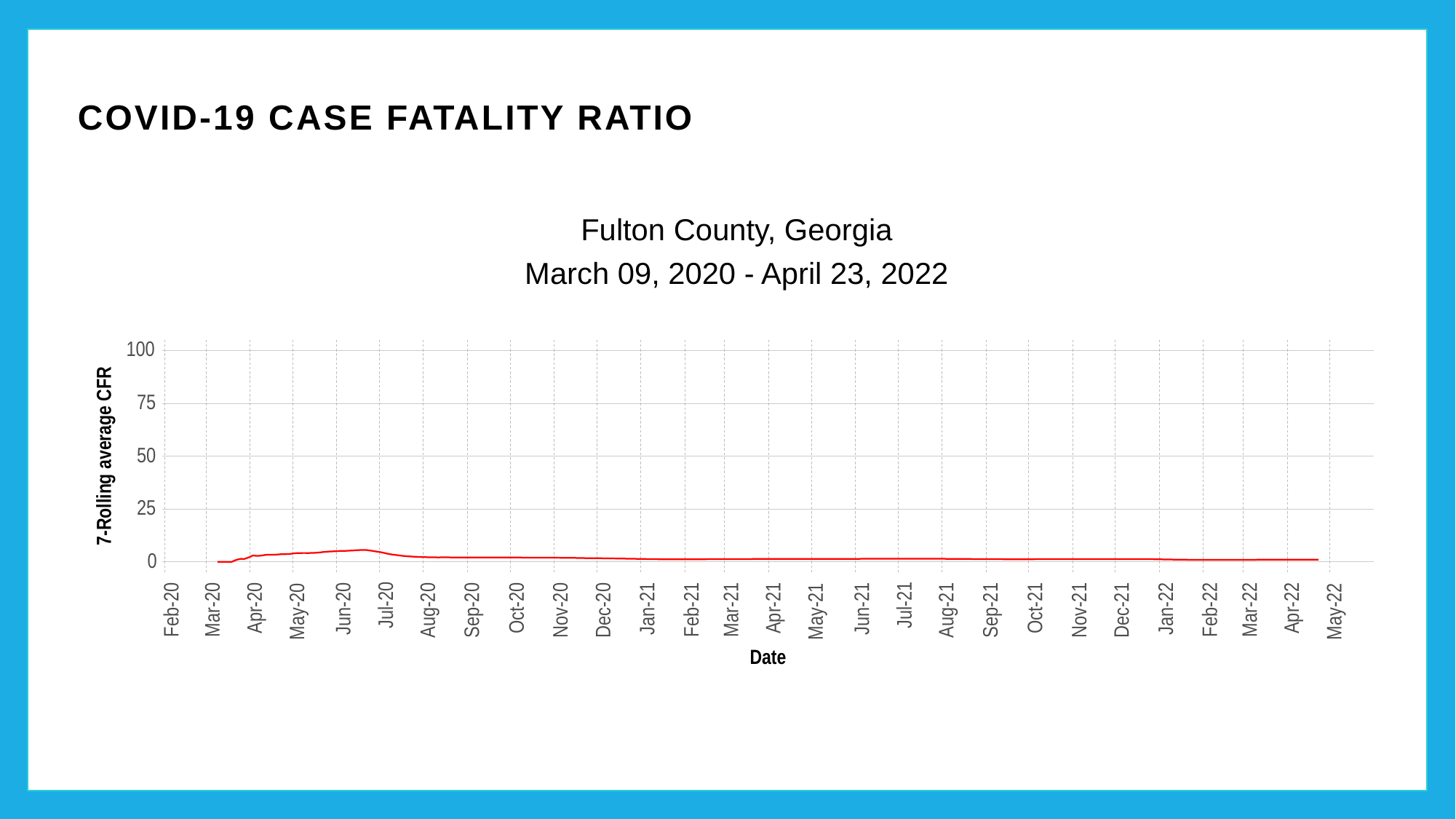

# COVID-19 Case Fatality Ratio
Fulton County, Georgia

March 09, 2020 - April 23, 2022

100

75

7-Rolling average CFR
50

25

0

Jul-20
Jul-21
Apr-20
Apr-21
Apr-22
Oct-20
Oct-21
Aug-20
Aug-21
Sep-20
Sep-21
Jun-20
Jan-21
Jun-21
Jan-22
May-20
May-21
May-22
Mar-20
Mar-21
Mar-22
Feb-20
Feb-21
Feb-22
Nov-20
Dec-20
Nov-21
Dec-21
Date